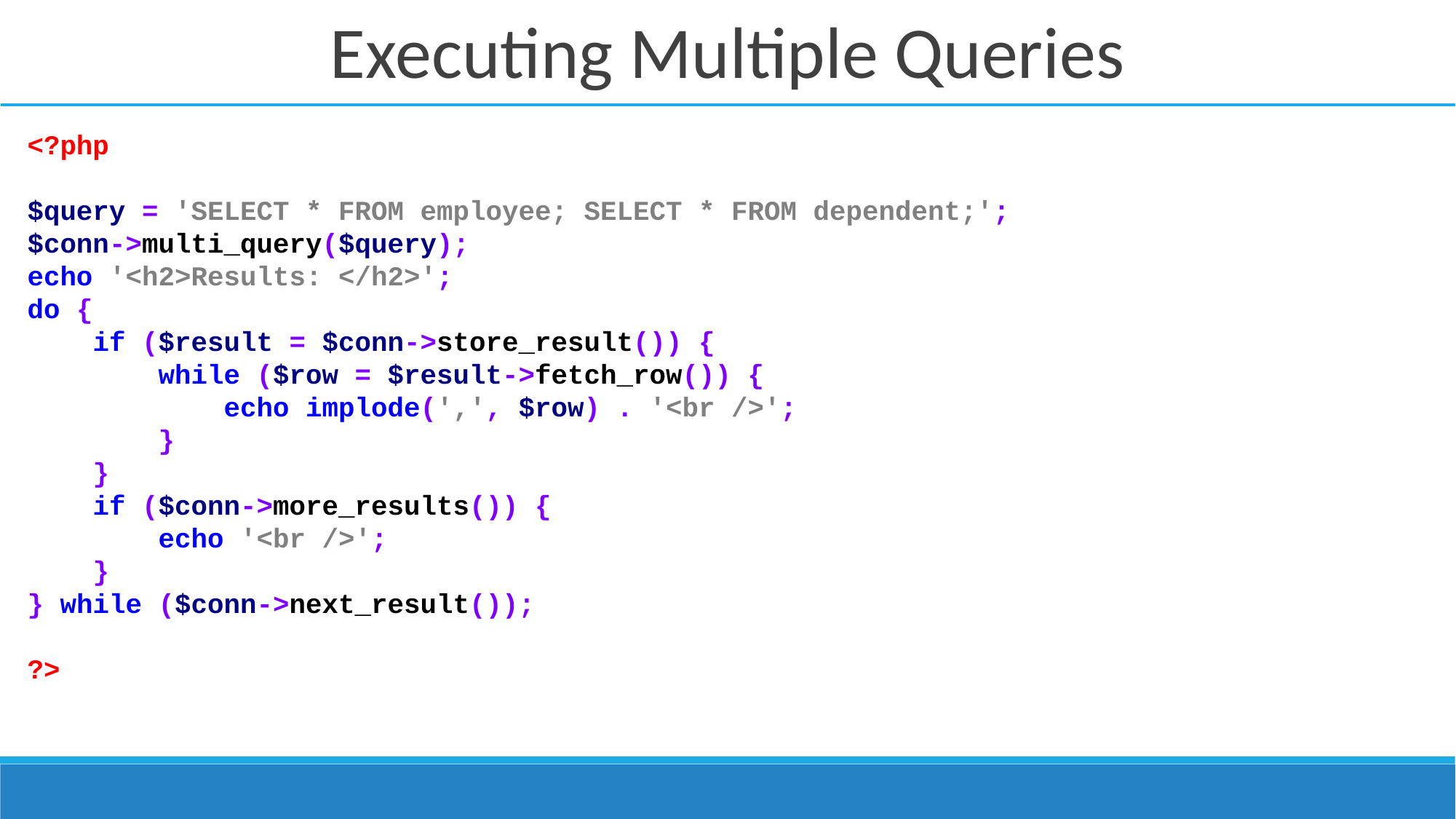

# Executing Multiple Queries

<?php

$query = 'SELECT * FROM employee; SELECT * FROM dependent;';
$conn->multi_query($query);
echo '<h2>Results: </h2>';
do {
    if ($result = $conn->store_result()) {
        while ($row = $result->fetch_row()) {
            echo implode(',', $row) . '<br />';
        }
    }
    if ($conn->more_results()) {
        echo '<br />';
    }
} while ($conn->next_result());

?>